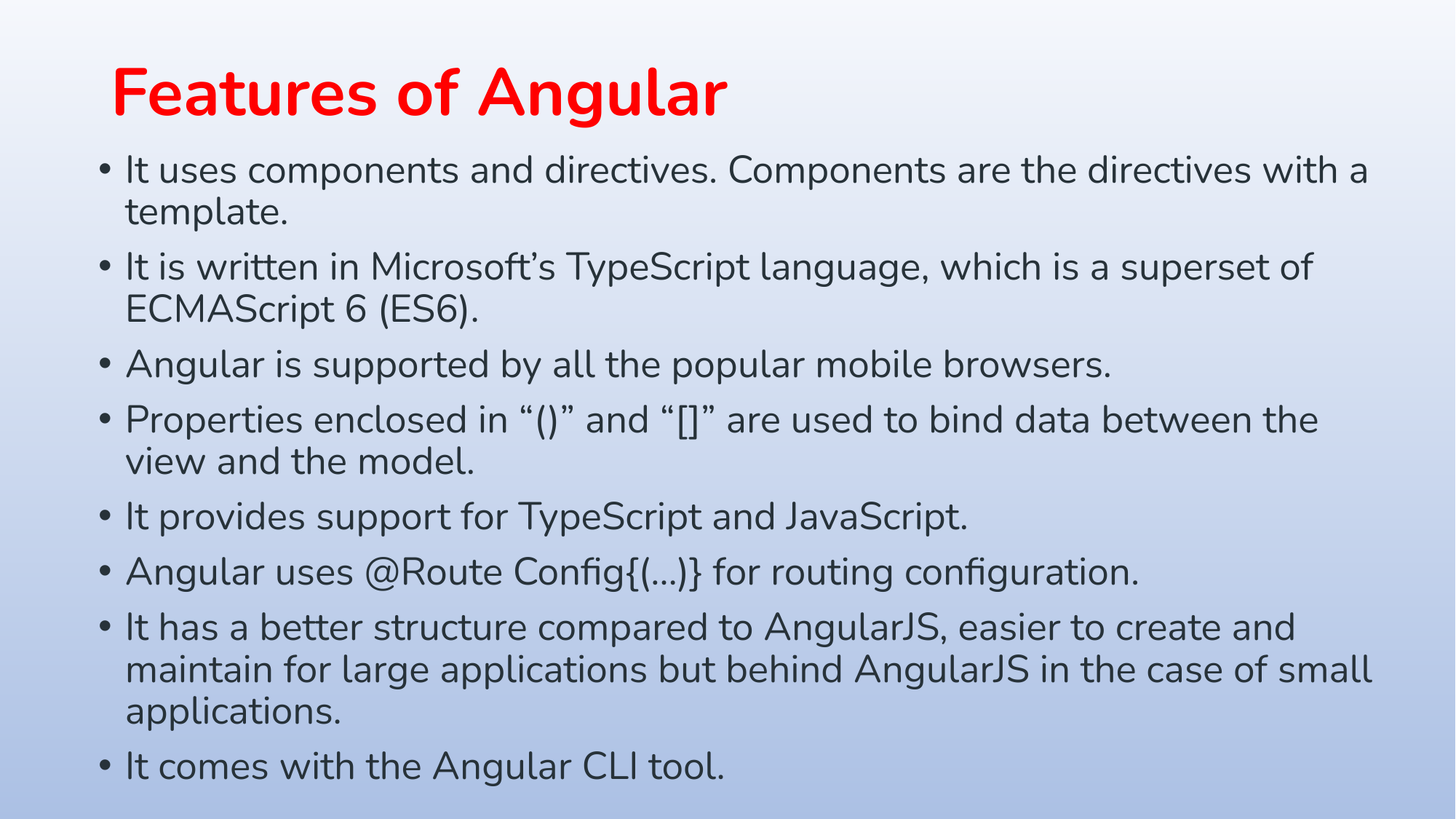

# Features of Angular
It uses components and directives. Components are the directives with a template.
It is written in Microsoft’s TypeScript language, which is a superset of ECMAScript 6 (ES6).
Angular is supported by all the popular mobile browsers.
Properties enclosed in “()” and “[]” are used to bind data between the view and the model.
It provides support for TypeScript and JavaScript.
Angular uses @Route Config{(…)} for routing configuration.
It has a better structure compared to AngularJS, easier to create and maintain for large applications but behind AngularJS in the case of small applications.
It comes with the Angular CLI tool.